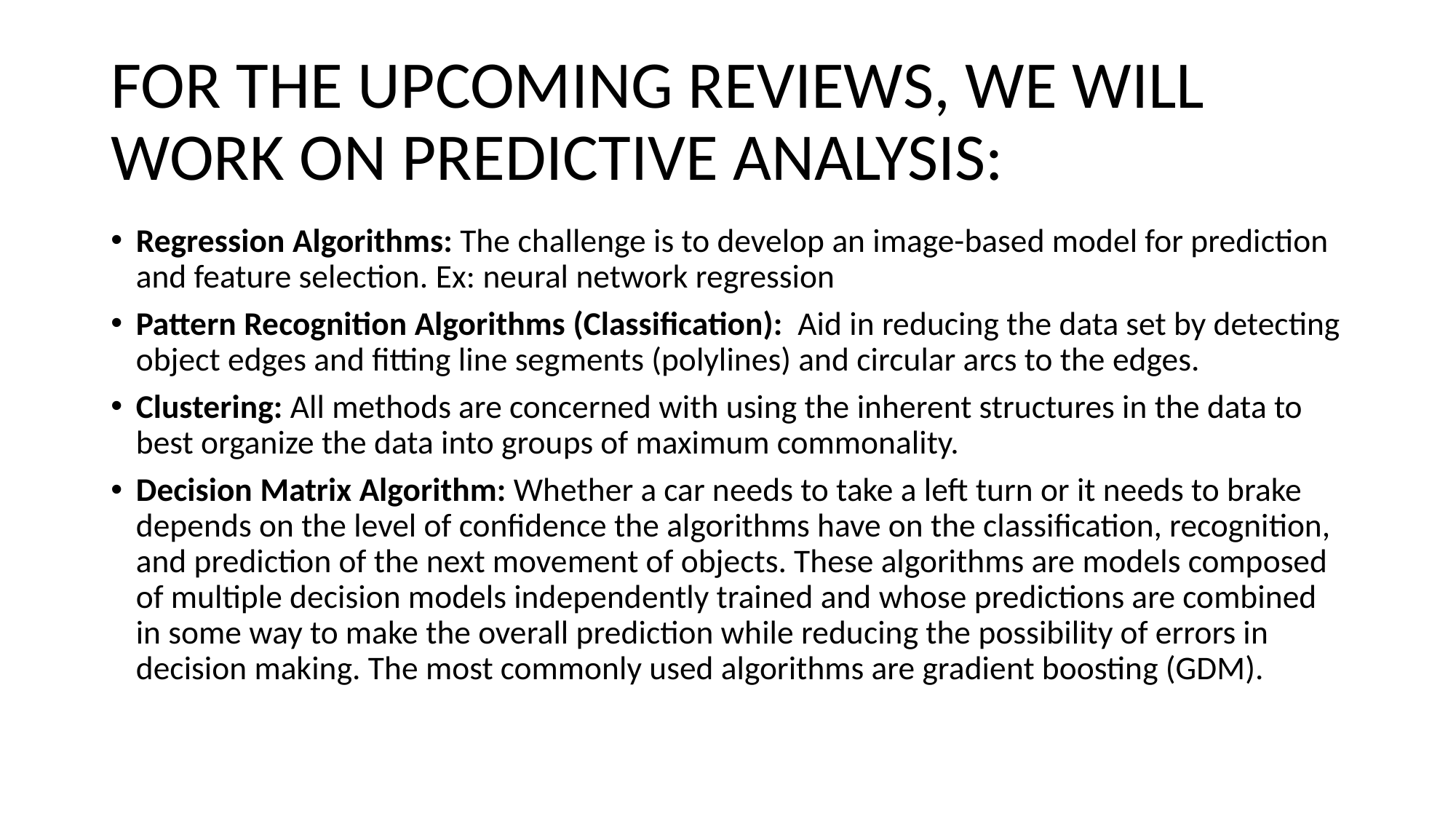

# FOR THE UPCOMING REVIEWS, WE WILL WORK ON PREDICTIVE ANALYSIS:
Regression Algorithms: The challenge is to develop an image-based model for prediction and feature selection. Ex: neural network regression
Pattern Recognition Algorithms (Classification):  Aid in reducing the data set by detecting object edges and fitting line segments (polylines) and circular arcs to the edges.
Clustering: All methods are concerned with using the inherent structures in the data to best organize the data into groups of maximum commonality.
Decision Matrix Algorithm: Whether a car needs to take a left turn or it needs to brake depends on the level of confidence the algorithms have on the classification, recognition, and prediction of the next movement of objects. These algorithms are models composed of multiple decision models independently trained and whose predictions are combined in some way to make the overall prediction while reducing the possibility of errors in decision making. The most commonly used algorithms are gradient boosting (GDM).